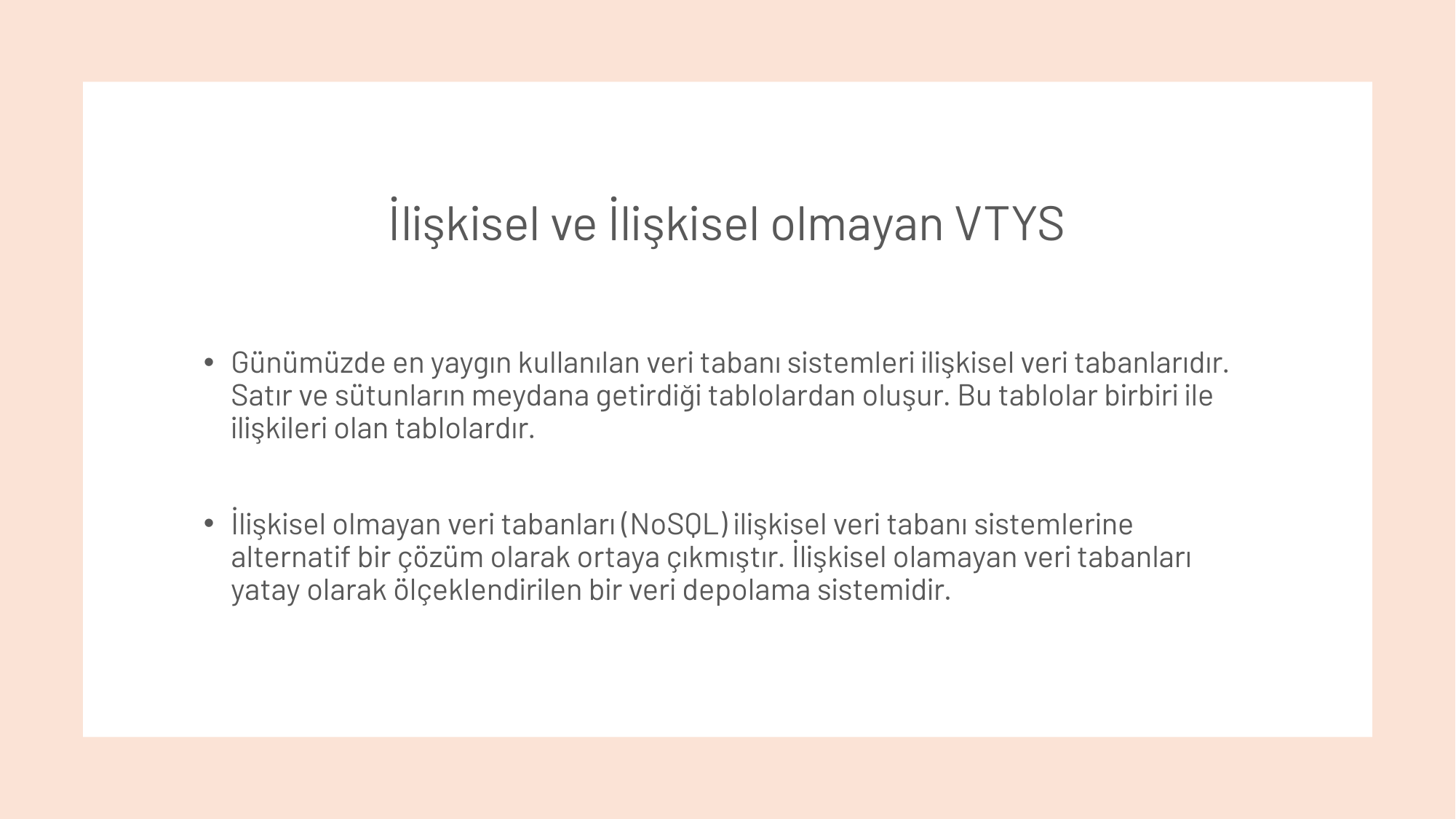

# İlişkisel ve İlişkisel olmayan VTYS

Günümüzde en yaygın kullanılan veri tabanı sistemleri ilişkisel veri tabanlarıdır. Satır ve sütunların meydana getirdiği tablolardan oluşur. Bu tablolar birbiri ile ilişkileri olan tablolardır.

İlişkisel olmayan veri tabanları (NoSQL) ilişkisel veri tabanı sistemlerine alternatif bir çözüm olarak ortaya çıkmıştır. İlişkisel olamayan veri tabanları yatay olarak ölçeklendirilen bir veri depolama sistemidir.